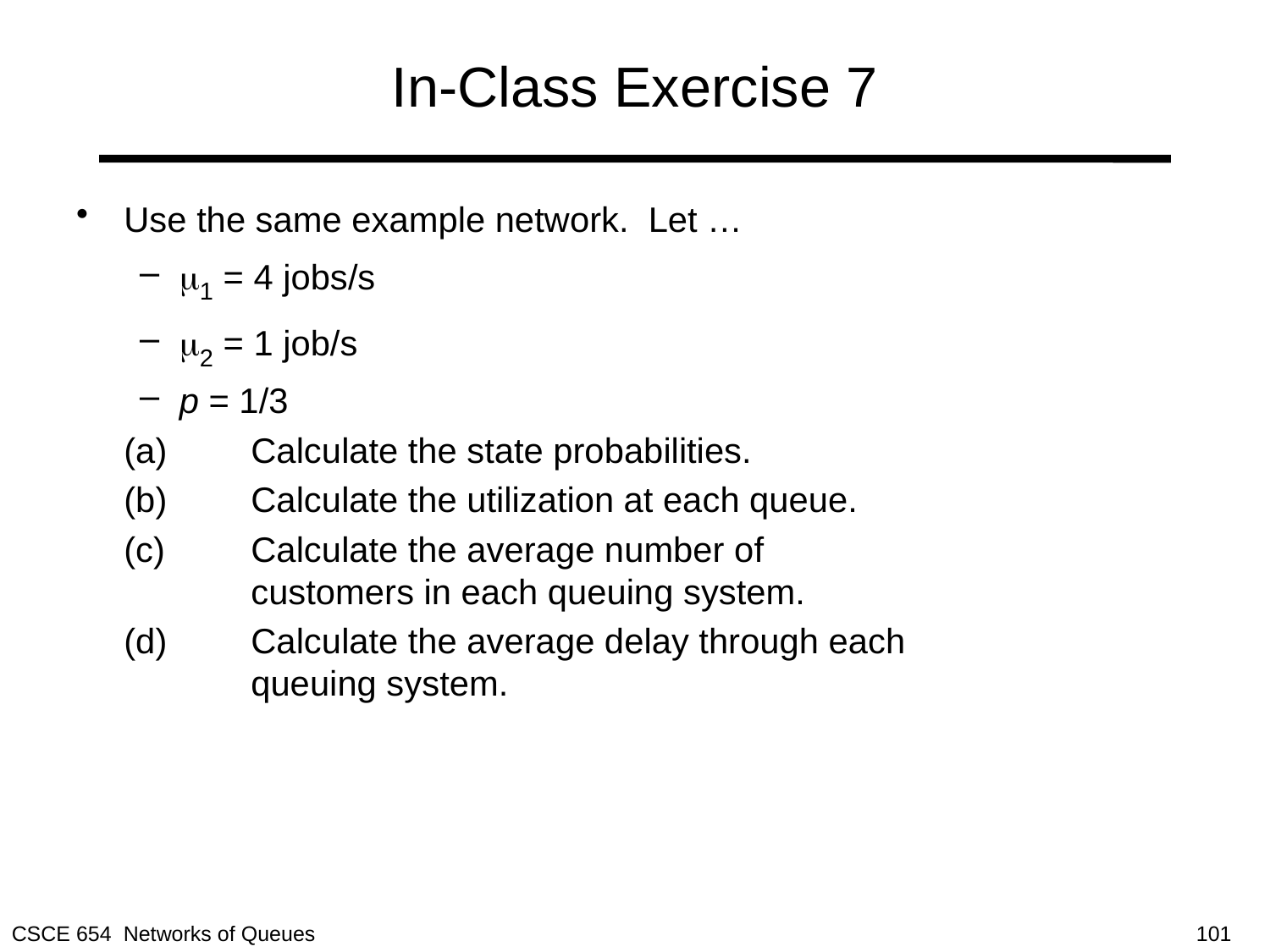

# In-Class Exercise 7
Use the same example network.  Let …
μ1 = 4 jobs/s
μ2 = 1 job/s
p = 1/3
	(a)	Calculate the state probabilities.
	(b)	Calculate the utilization at each queue.
	(c)	Calculate the average number of
	customers in each queuing system.
	(d)	Calculate the average delay through each
	queuing system.